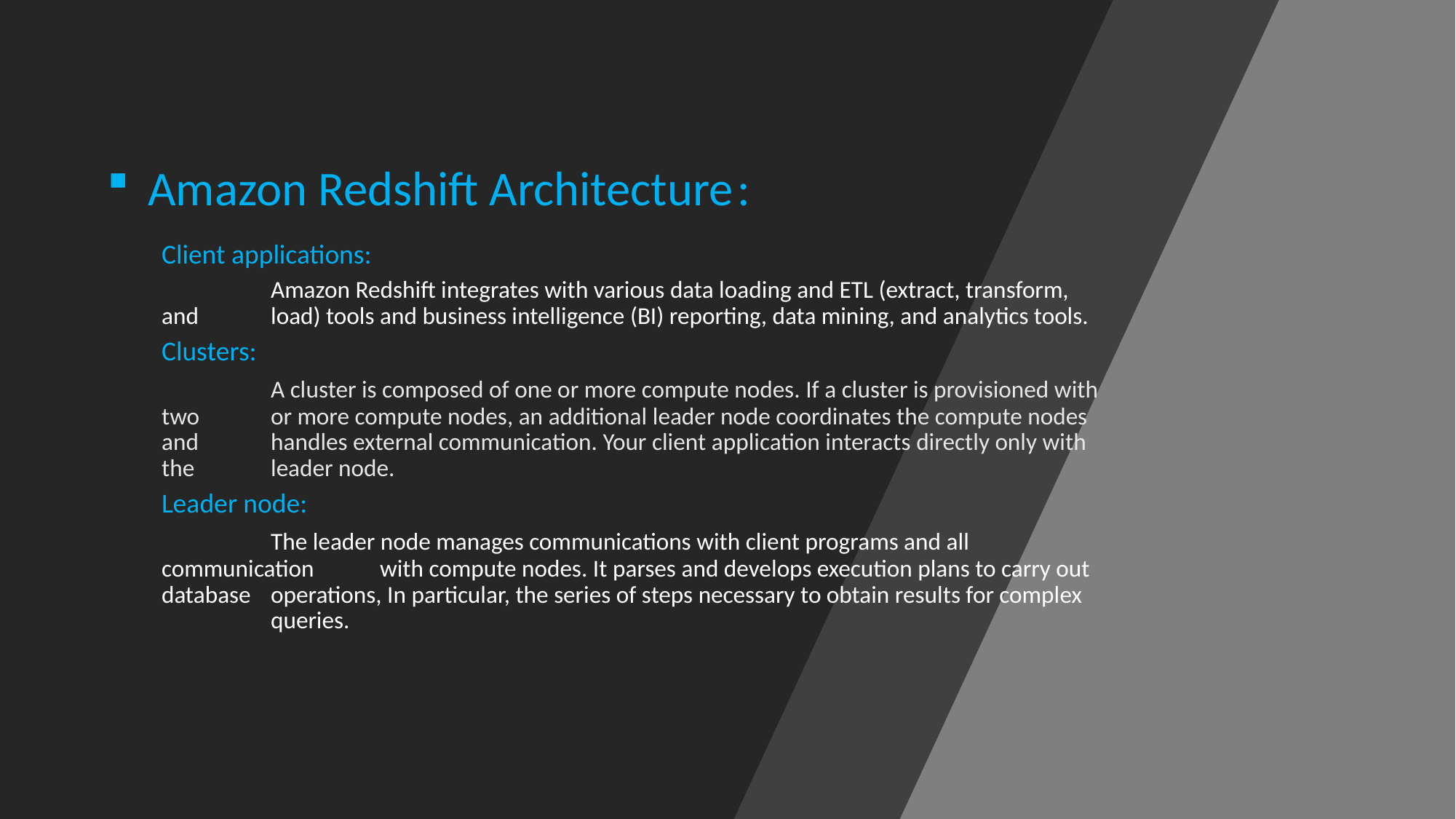

# Amazon Redshift Architecture :
Client applications:
	Amazon Redshift integrates with various data loading and ETL (extract, transform, and 	load) tools and business intelligence (BI) reporting, data mining, and analytics tools.
Clusters:
	A cluster is composed of one or more compute nodes. If a cluster is provisioned with two 	or more compute nodes, an additional leader node coordinates the compute nodes and 	handles external communication. Your client application interacts directly only with the 	leader node.
Leader node:
	The leader node manages communications with client programs and all communication 	with compute nodes. It parses and develops execution plans to carry out database 	operations, In particular, the series of steps necessary to obtain results for complex 	queries.